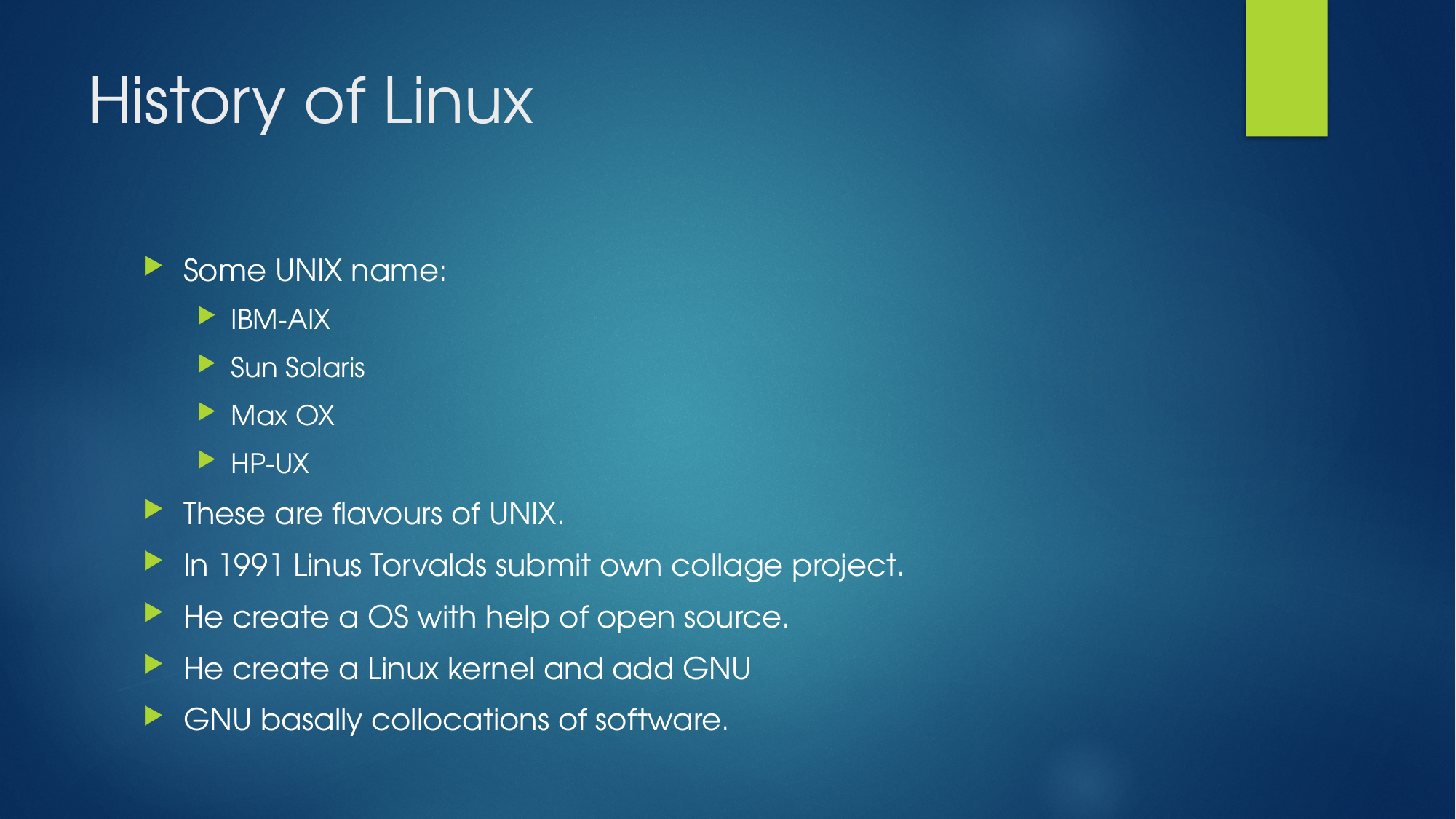

# History of Linux
Some UNIX name:
IBM-AIX
Sun Solaris
Max OX
HP-UX
These are flavours of UNIX.
In 1991 Linus Torvalds submit own collage project.
He create a OS with help of open source.
He create a Linux kernel and add GNU
GNU basally collocations of software.